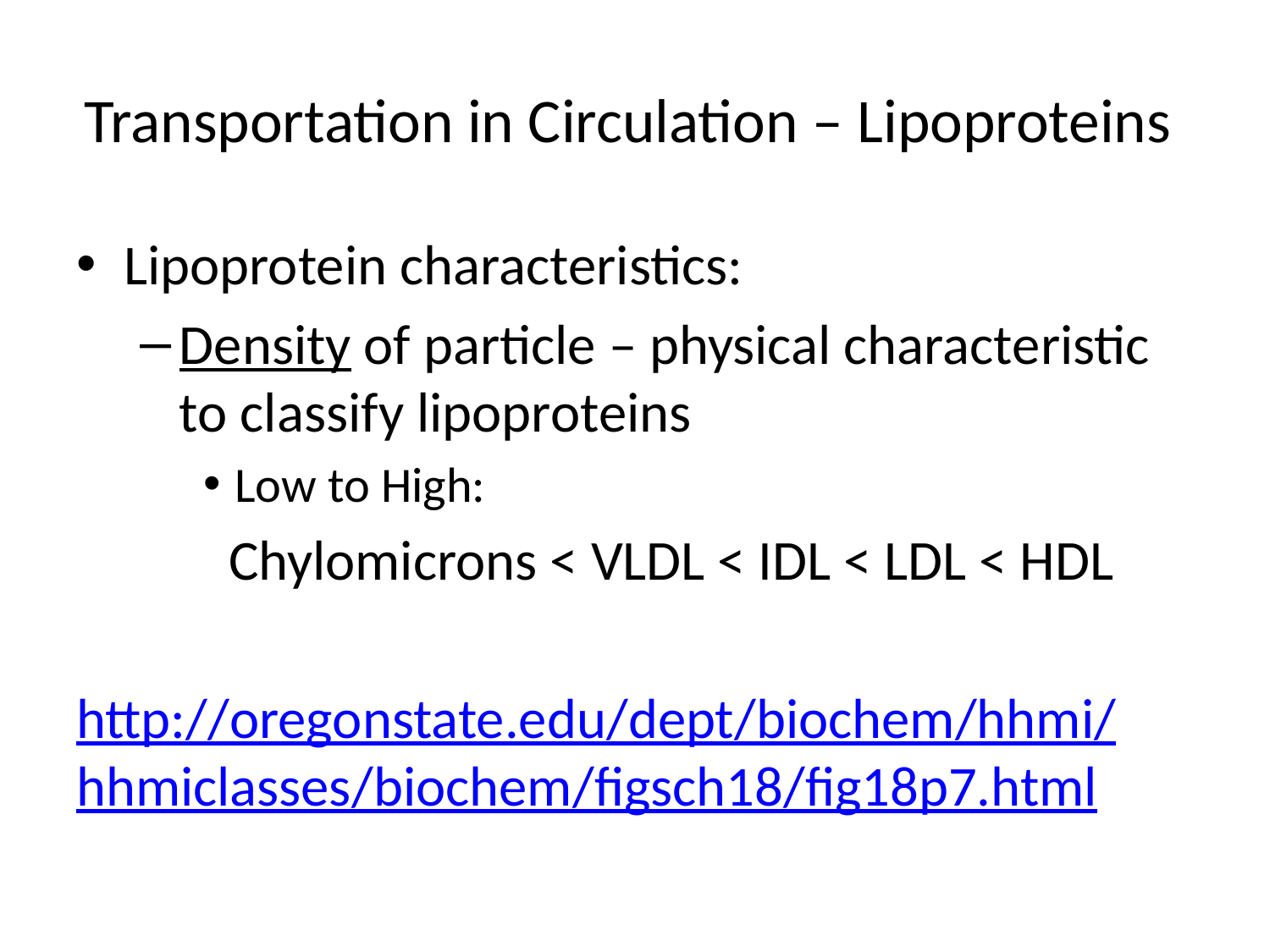

# Transportation in Circulation – Lipoproteins
Lipoprotein characteristics:
Density of particle – physical characteristic to classify lipoproteins
Low to High:
            Chylomicrons < VLDL < IDL < LDL < HDL

http://oregonstate.edu/dept/biochem/hhmi/hhmiclasses/biochem/figsch18/fig18p7.html